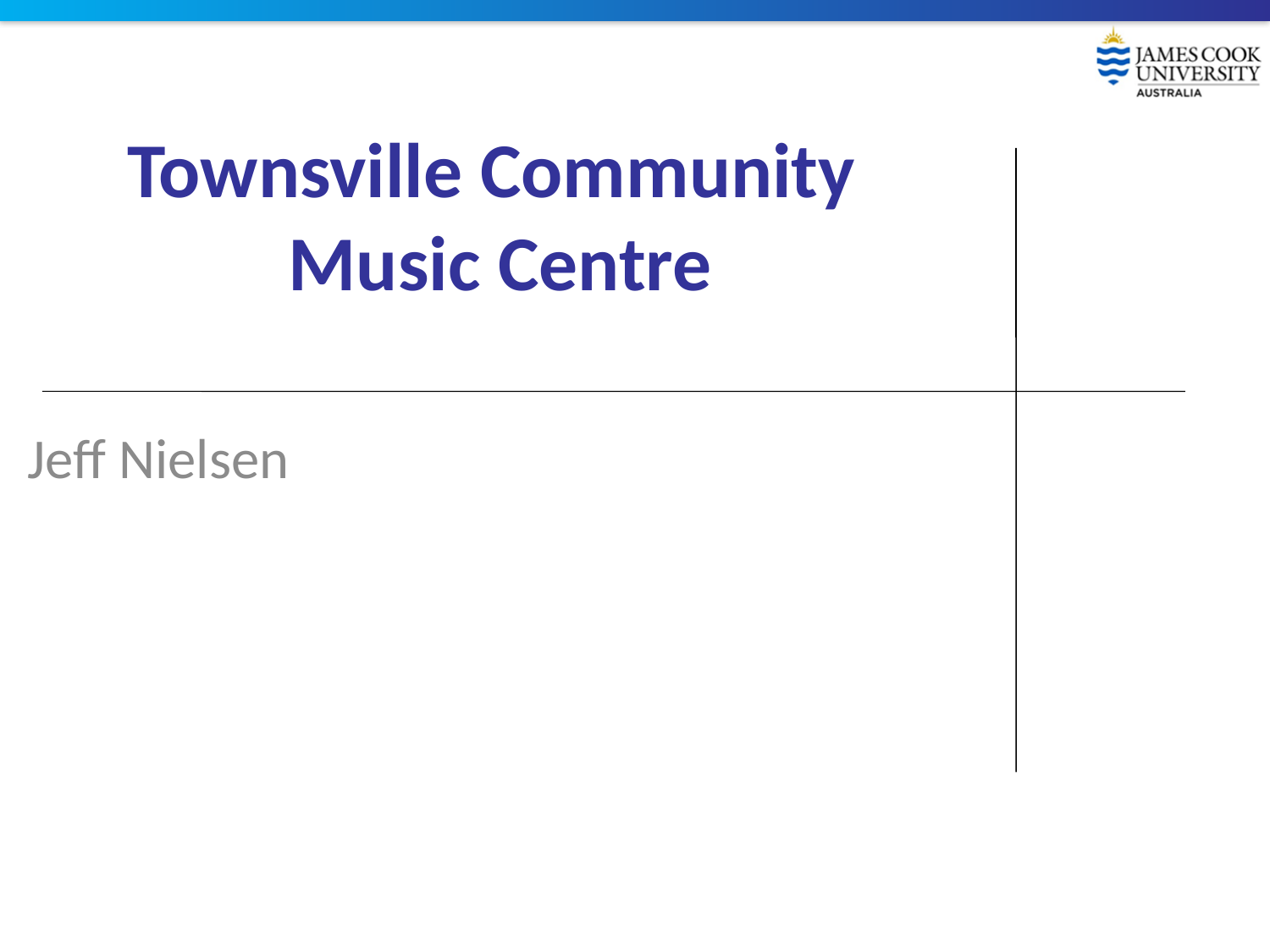

# Townsville Community Music Centre
Jeff Nielsen